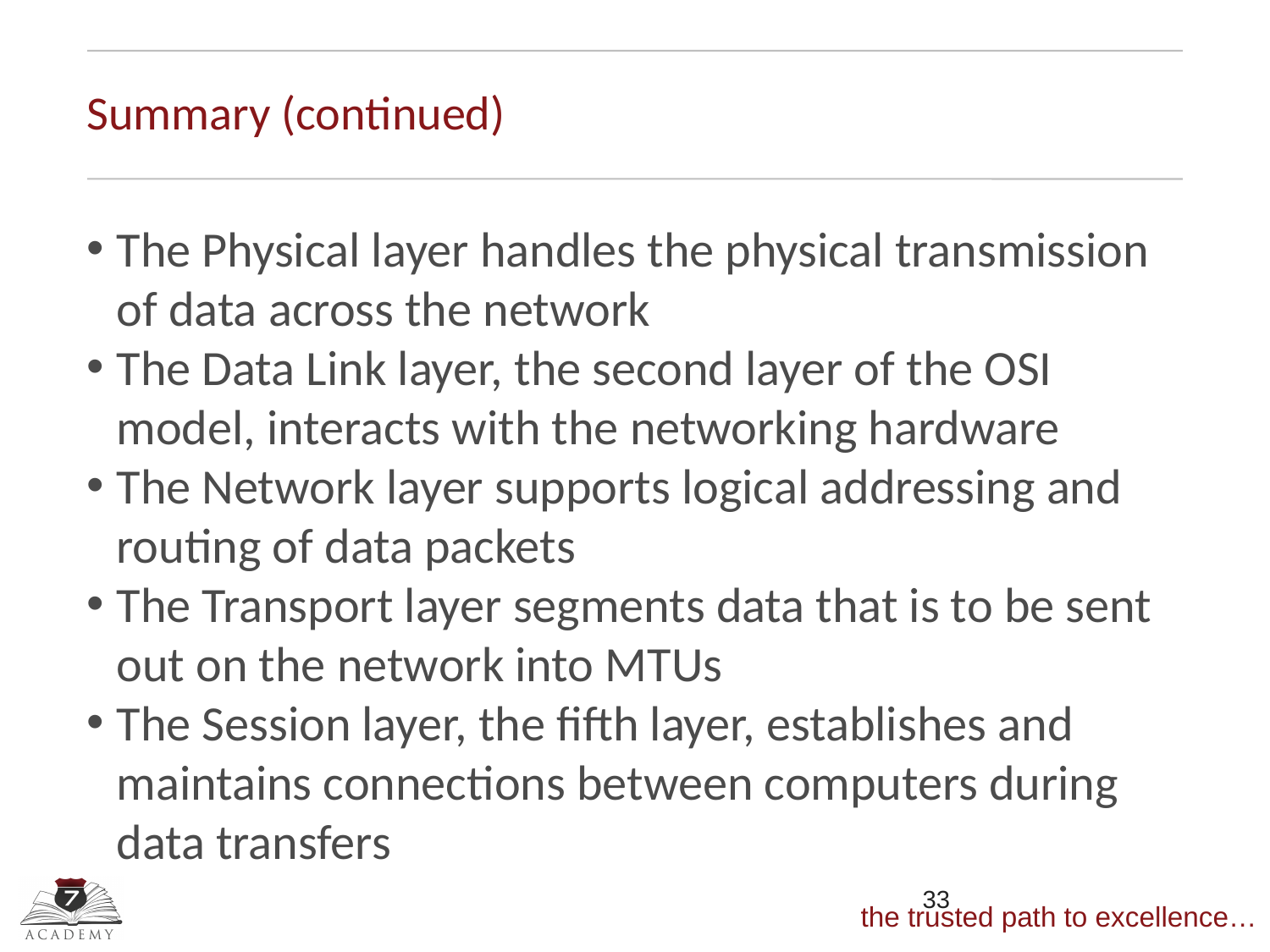

Summary (continued)
The Physical layer handles the physical transmission of data across the network
The Data Link layer, the second layer of the OSI model, interacts with the networking hardware
The Network layer supports logical addressing and routing of data packets
The Transport layer segments data that is to be sent out on the network into MTUs
The Session layer, the fifth layer, establishes and maintains connections between computers during data transfers

33